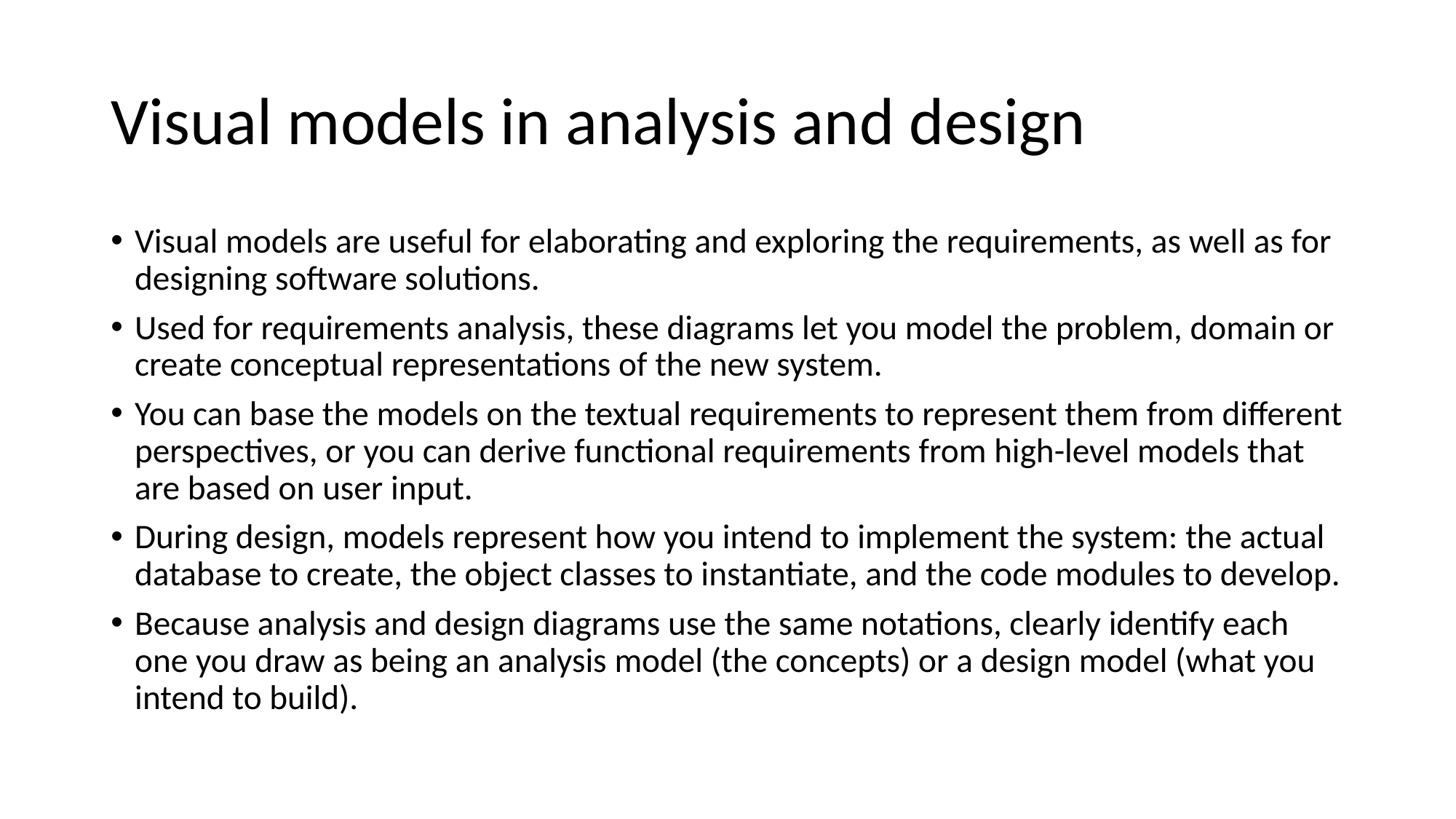

# Visual models in analysis and design
Visual models are useful for elaborating and exploring the requirements, as well as for designing software solutions.
Used for requirements analysis, these diagrams let you model the problem, domain or create conceptual representations of the new system.
You can base the models on the textual requirements to represent them from different perspectives, or you can derive functional requirements from high-level models that are based on user input.
During design, models represent how you intend to implement the system: the actual database to create, the object classes to instantiate, and the code modules to develop.
Because analysis and design diagrams use the same notations, clearly identify each one you draw as being an analysis model (the concepts) or a design model (what you intend to build).